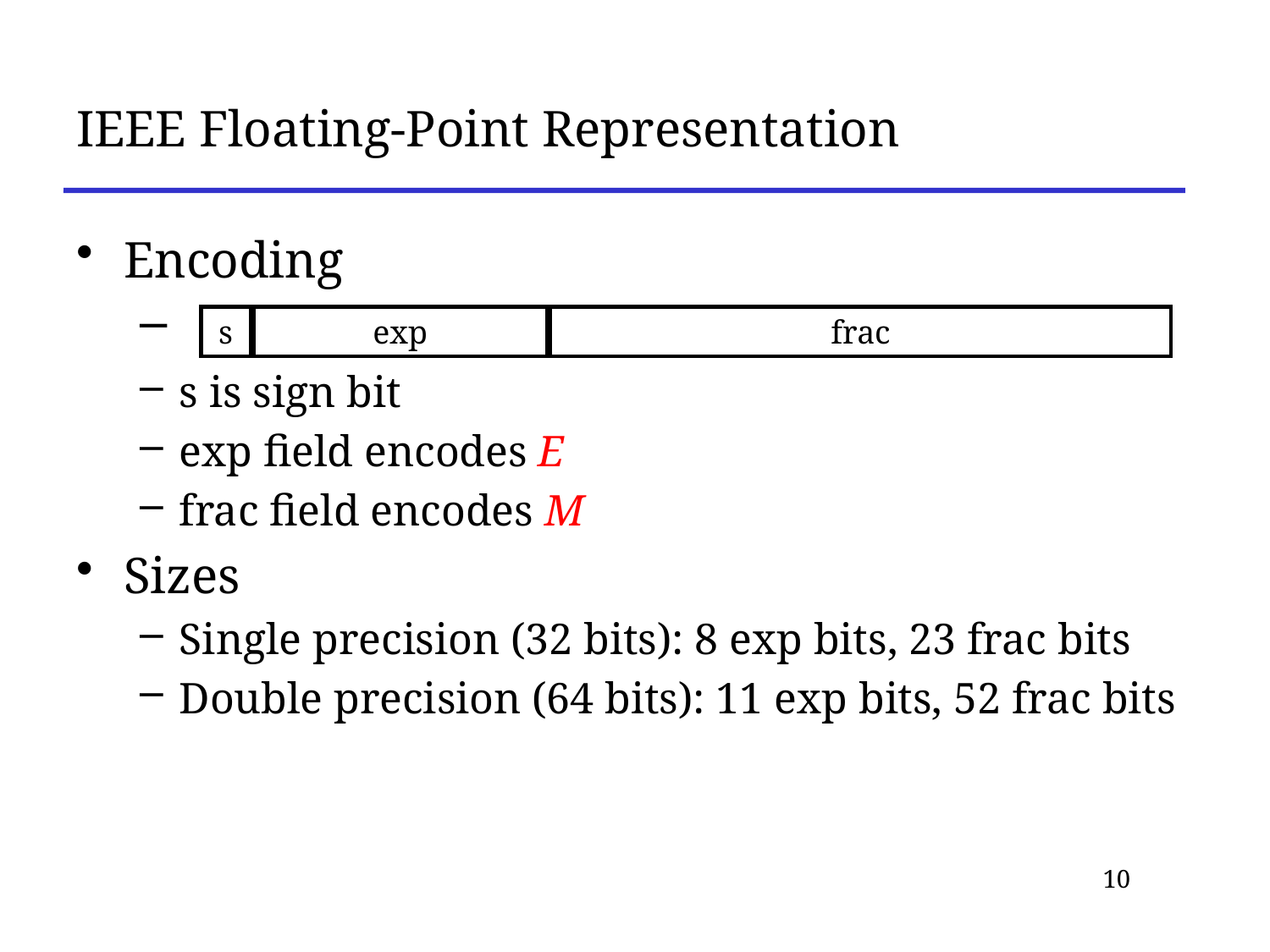

# IEEE Floating-Point Representation
Encoding

s is sign bit
exp field encodes E
frac field encodes M
Sizes
Single precision (32 bits): 8 exp bits, 23 frac bits
Double precision (64 bits): 11 exp bits, 52 frac bits
s
exp
frac
10